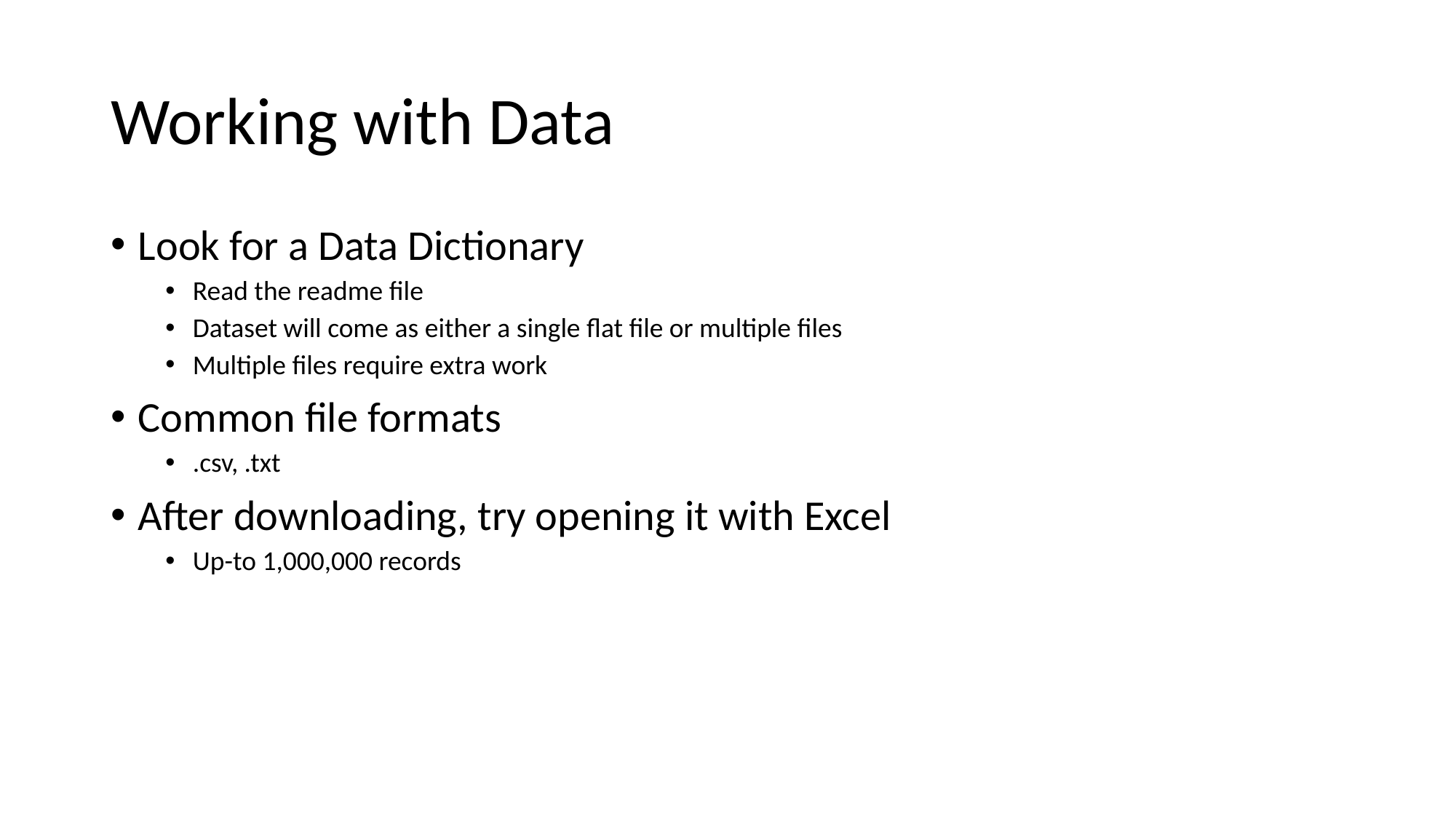

# Working with Data
Look for a Data Dictionary
Read the readme file
Dataset will come as either a single flat file or multiple files
Multiple files require extra work
Common file formats
.csv, .txt
After downloading, try opening it with Excel
Up-to 1,000,000 records